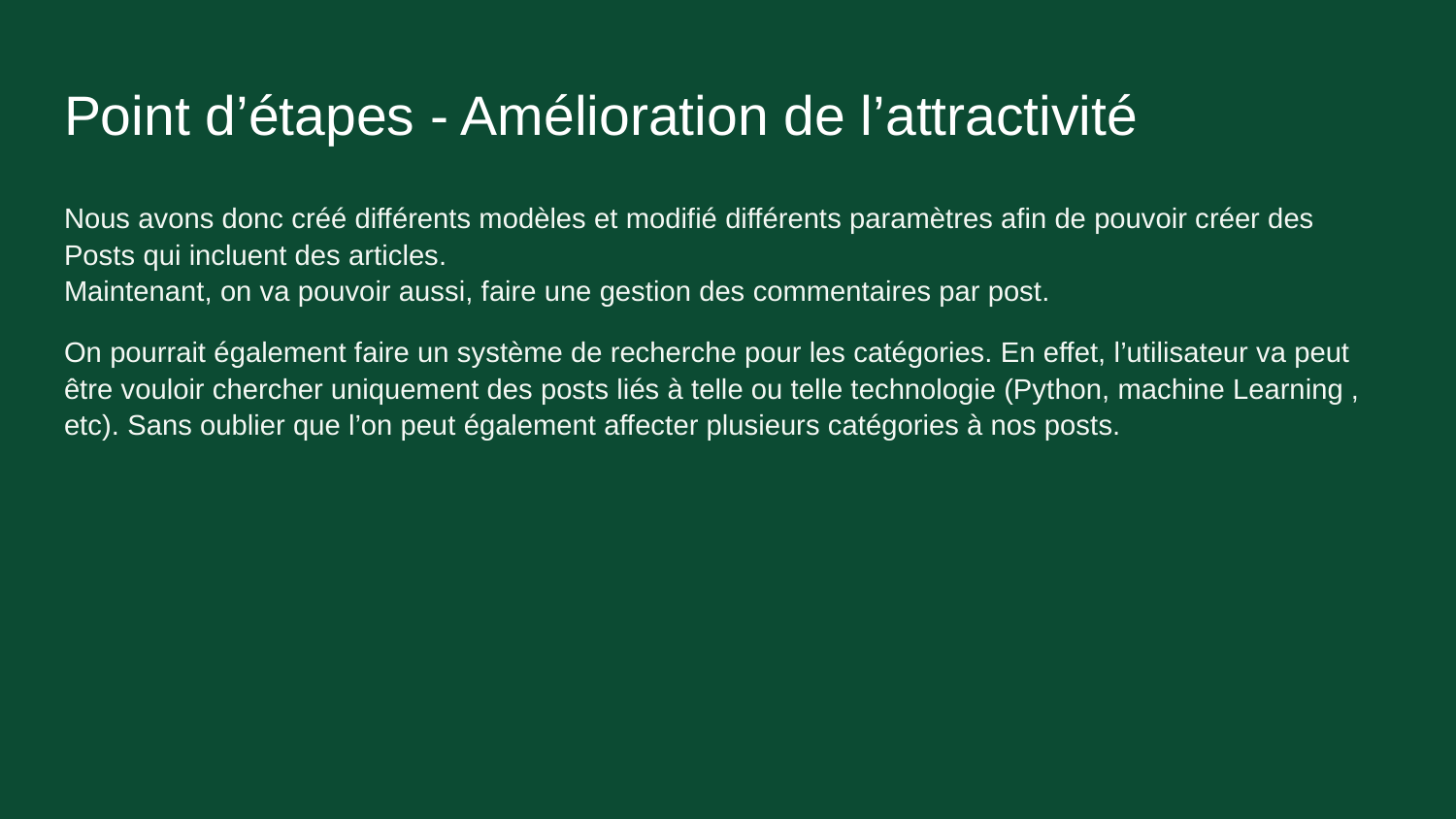

# Point d’étapes - Amélioration de l’attractivité
Nous avons donc créé différents modèles et modifié différents paramètres afin de pouvoir créer des Posts qui incluent des articles.
Maintenant, on va pouvoir aussi, faire une gestion des commentaires par post.
On pourrait également faire un système de recherche pour les catégories. En effet, l’utilisateur va peut être vouloir chercher uniquement des posts liés à telle ou telle technologie (Python, machine Learning , etc). Sans oublier que l’on peut également affecter plusieurs catégories à nos posts.